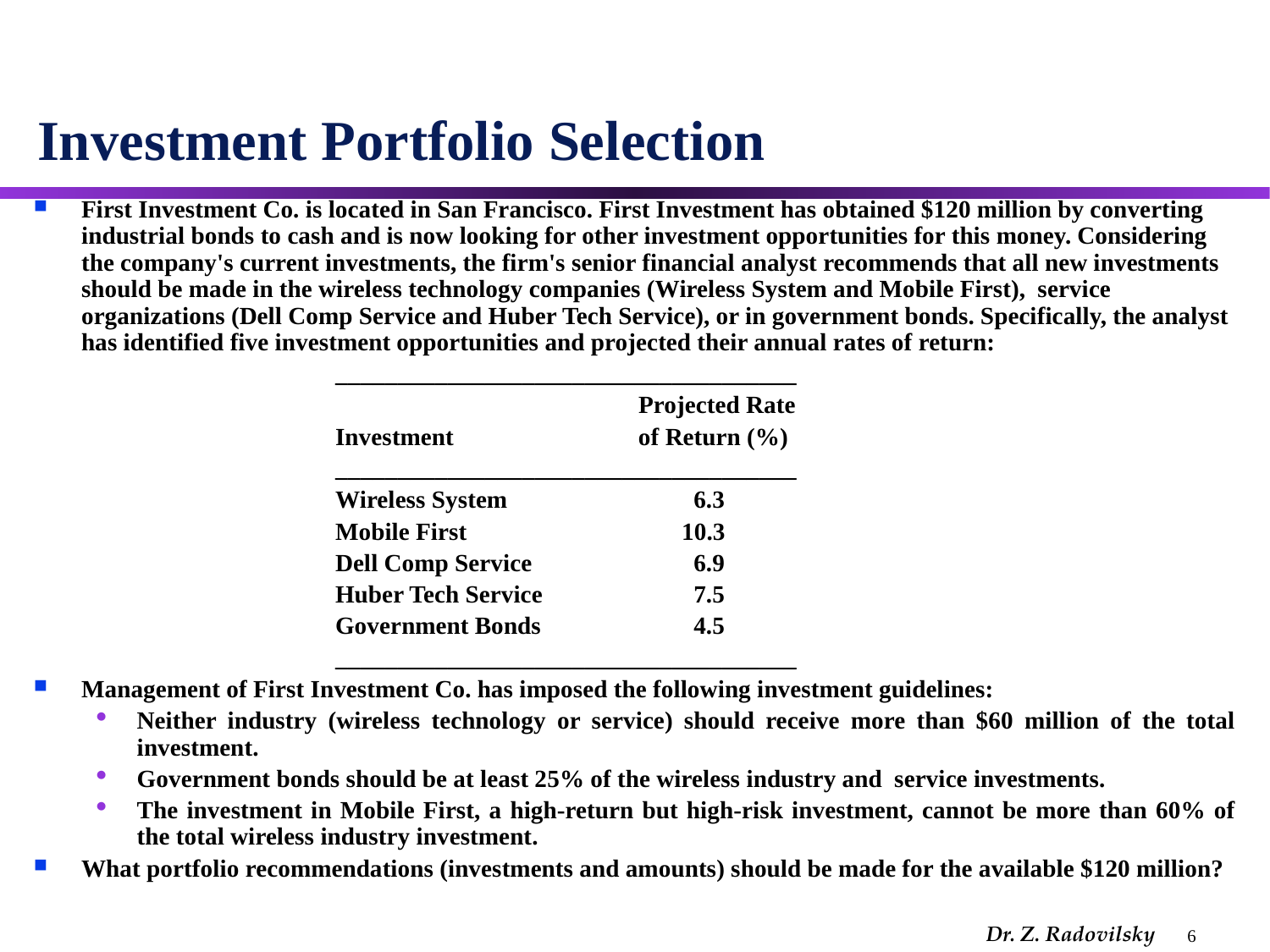

# Investment Portfolio Selection
First Investment Co. is located in San Francisco. First Investment has obtained $120 million by converting industrial bonds to cash and is now looking for other investment opportunities for this money. Considering the company's current investments, the firm's senior financial analyst recommends that all new investments should be made in the wireless technology companies (Wireless System and Mobile First),  service organizations (Dell Comp Service and Huber Tech Service), or in government bonds. Specifically, the analyst has identified five investment opportunities and projected their annual rates of return:
 			_____________________________________
					        Projected Rate
			Investment	        	        of Return (%)
			_____________________________________
			Wireless System	                 6.3
			Mobile First                                   10.3
			Dell Comp Service	                 6.9
			Huber Tech Service	                 7.5
			Government Bonds	                 4.5
			_____________________________________
Management of First Investment Co. has imposed the following investment guidelines:
Neither industry (wireless technology or service) should receive more than $60 million of the total investment.
Government bonds should be at least 25% of the wireless industry and  service investments.
The investment in Mobile First, a high-return but high-risk investment, cannot be more than 60% of the total wireless industry investment.
What portfolio recommendations (investments and amounts) should be made for the available $120 million?